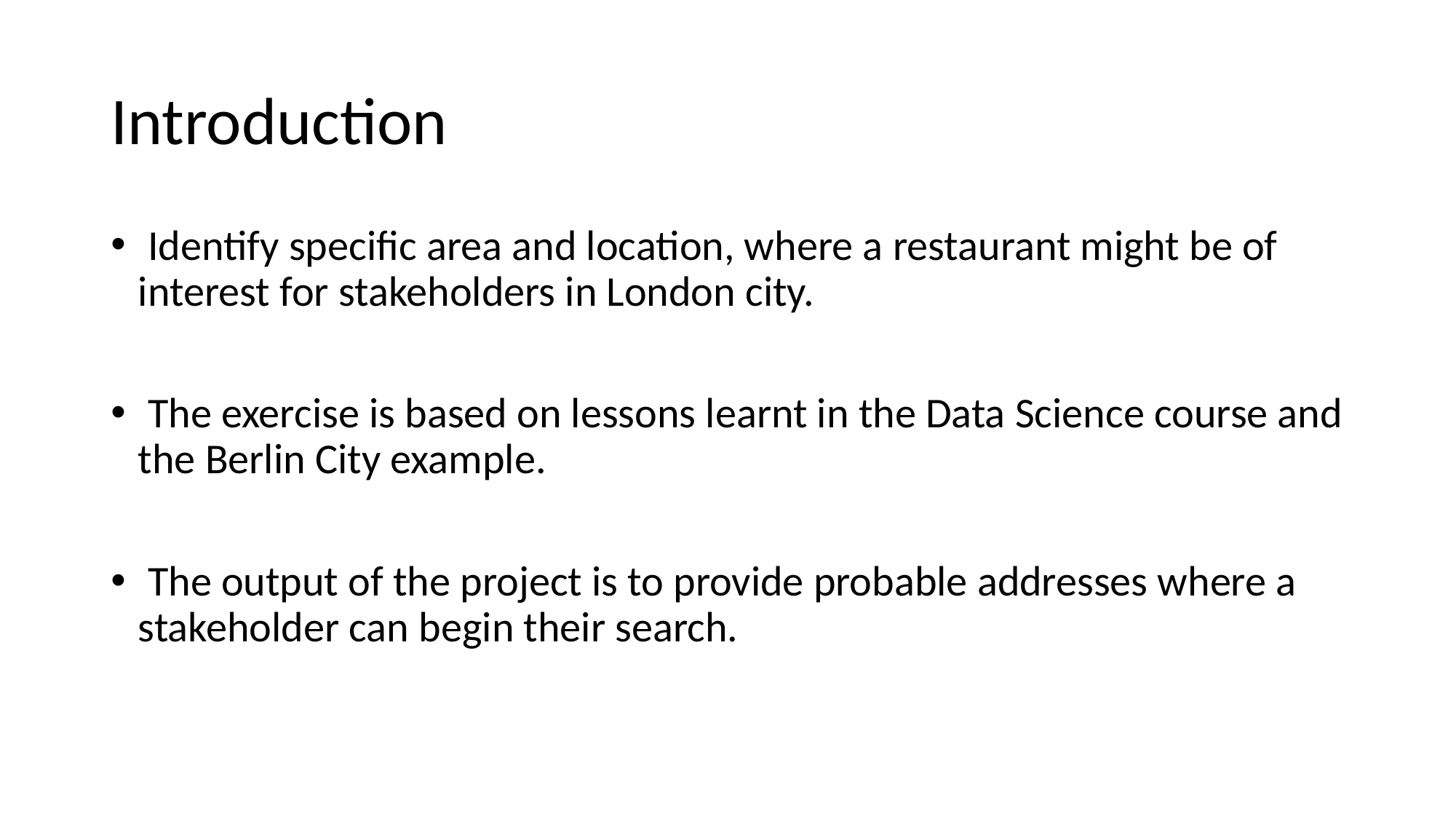

# Introduction
 Identify specific area and location, where a restaurant might be of interest for stakeholders in London city.

 The exercise is based on lessons learnt in the Data Science course and the Berlin City example.

 The output of the project is to provide probable addresses where a stakeholder can begin their search.